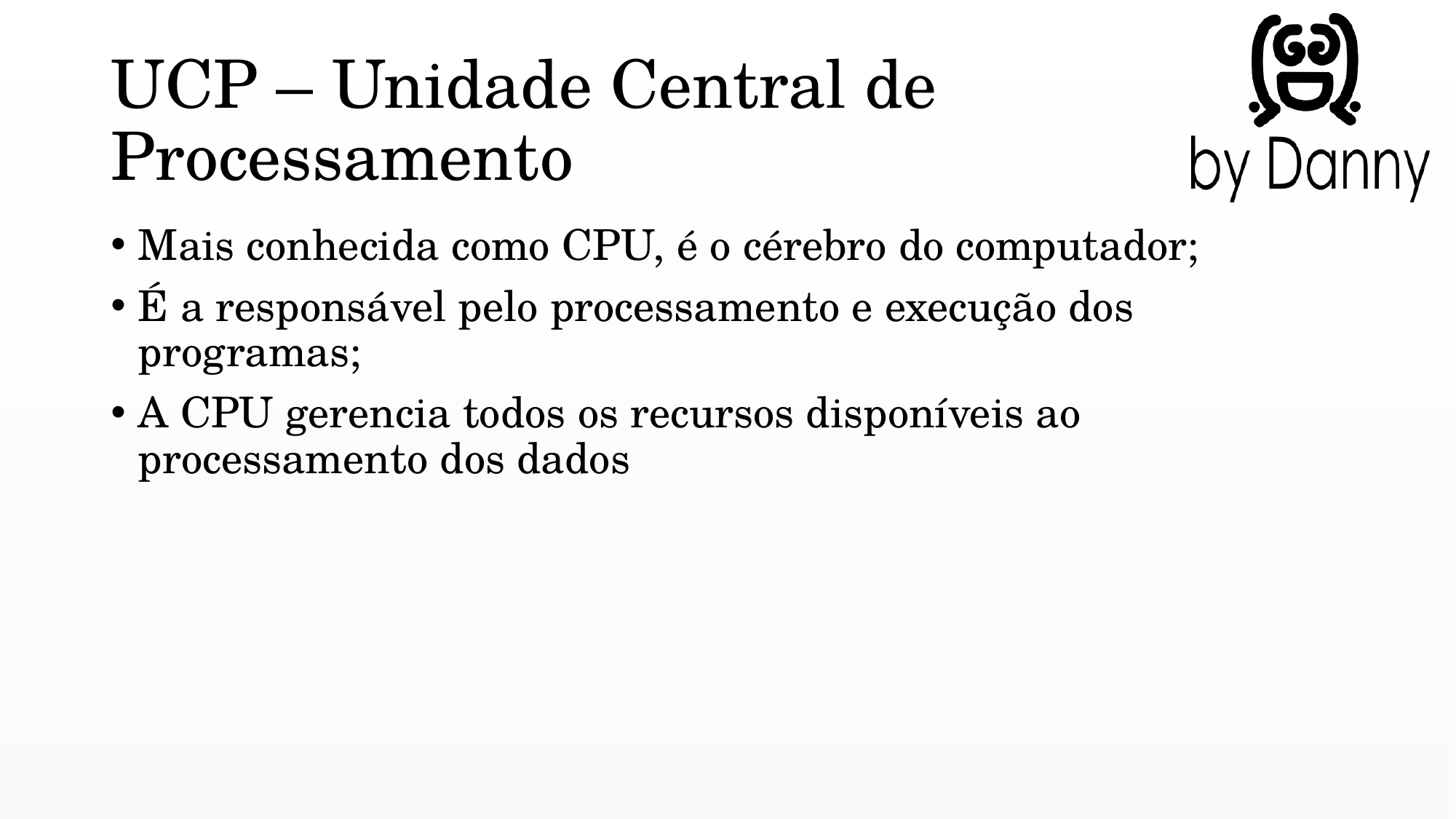

# UCP – Unidade Central de Processamento
Mais conhecida como CPU, é o cérebro do computador;
É a responsável pelo processamento e execução dos programas;
A CPU gerencia todos os recursos disponíveis ao processamento dos dados